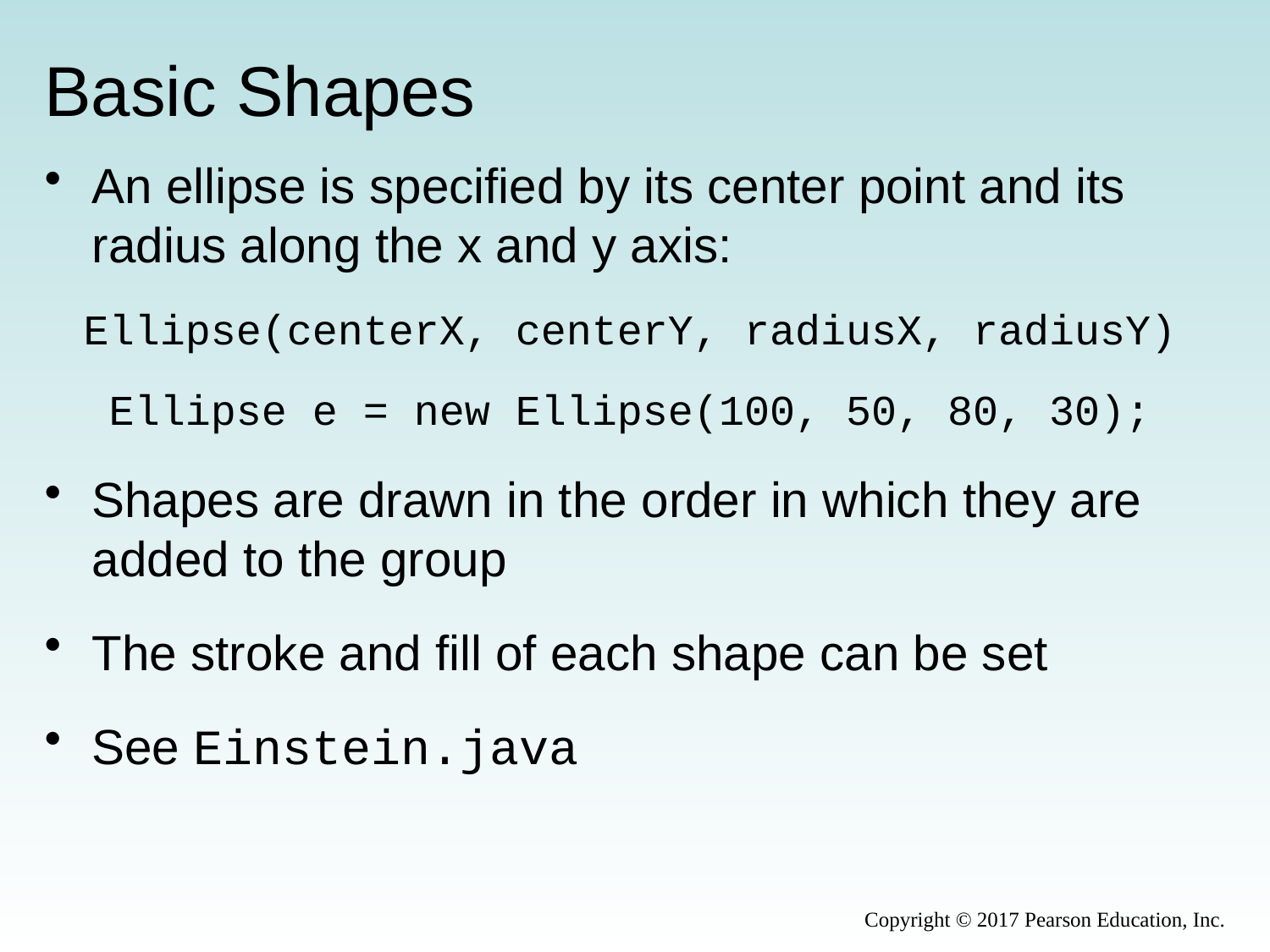

# Basic Shapes
An ellipse is specified by its center point and its radius along the x and y axis:
Ellipse(centerX, centerY, radiusX, radiusY)
Ellipse e = new Ellipse(100, 50, 80, 30);
Shapes are drawn in the order in which they are added to the group
The stroke and fill of each shape can be set
See Einstein.java
Copyright © 2017 Pearson Education, Inc.